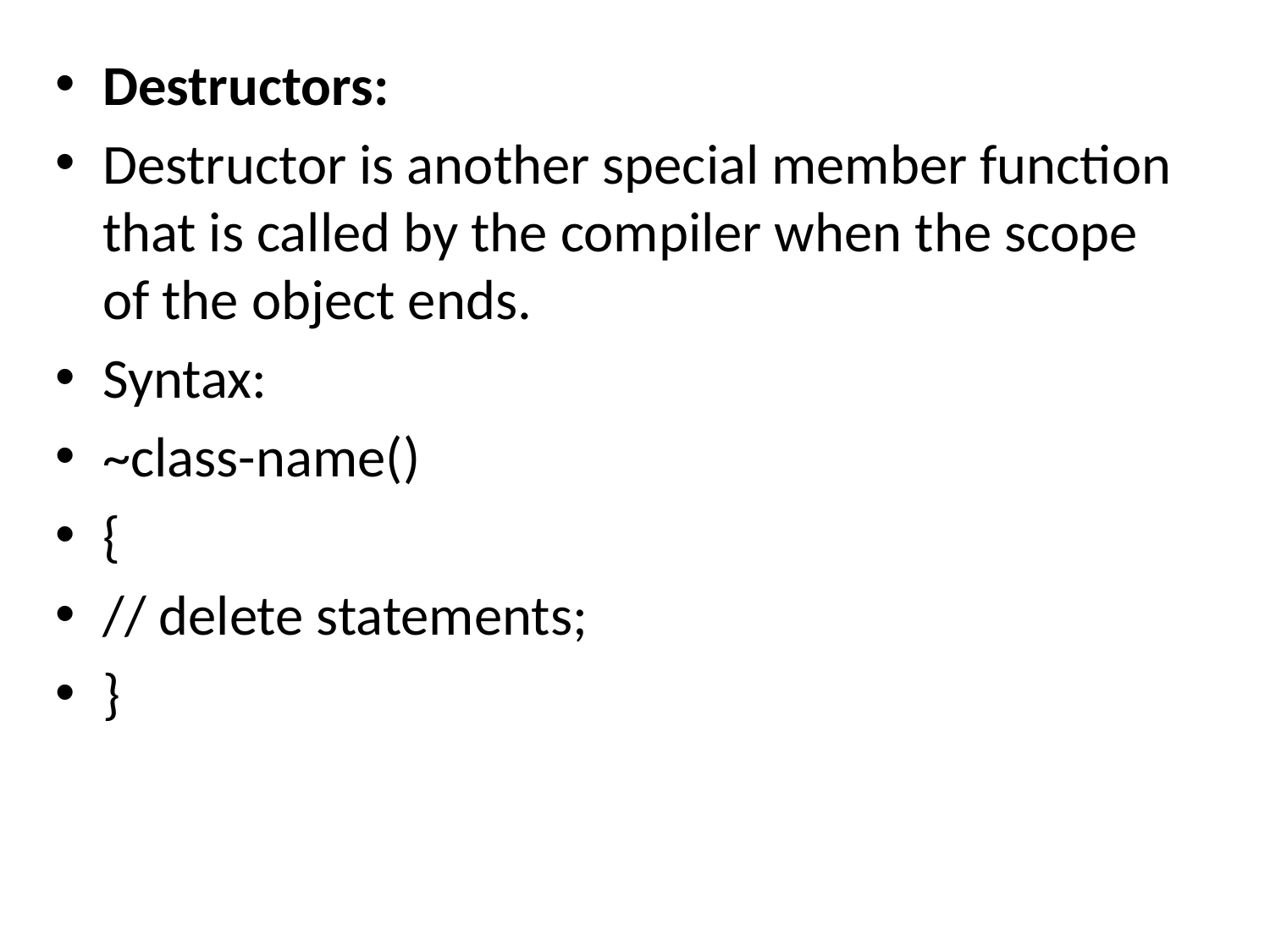

Destructors:
Destructor is another special member function that is called by the compiler when the scope of the object ends.
Syntax:
~class-name()
{
// delete statements;
}